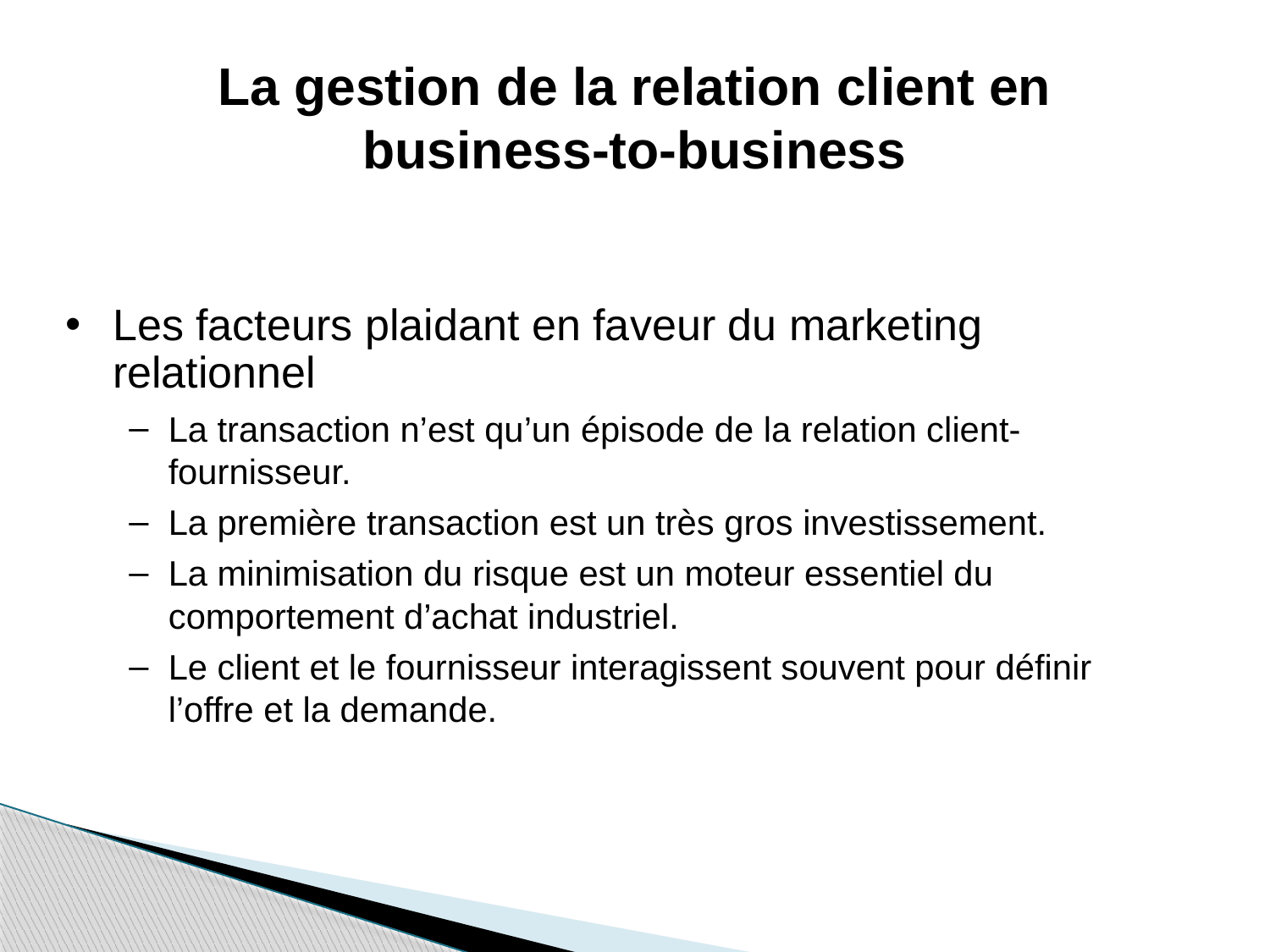

La gestion de la relation client en business-to-business
Les facteurs plaidant en faveur du marketing relationnel
La transaction n’est qu’un épisode de la relation client-fournisseur.
La première transaction est un très gros investissement.
La minimisation du risque est un moteur essentiel du comportement d’achat industriel.
Le client et le fournisseur interagissent souvent pour définir l’offre et la demande.